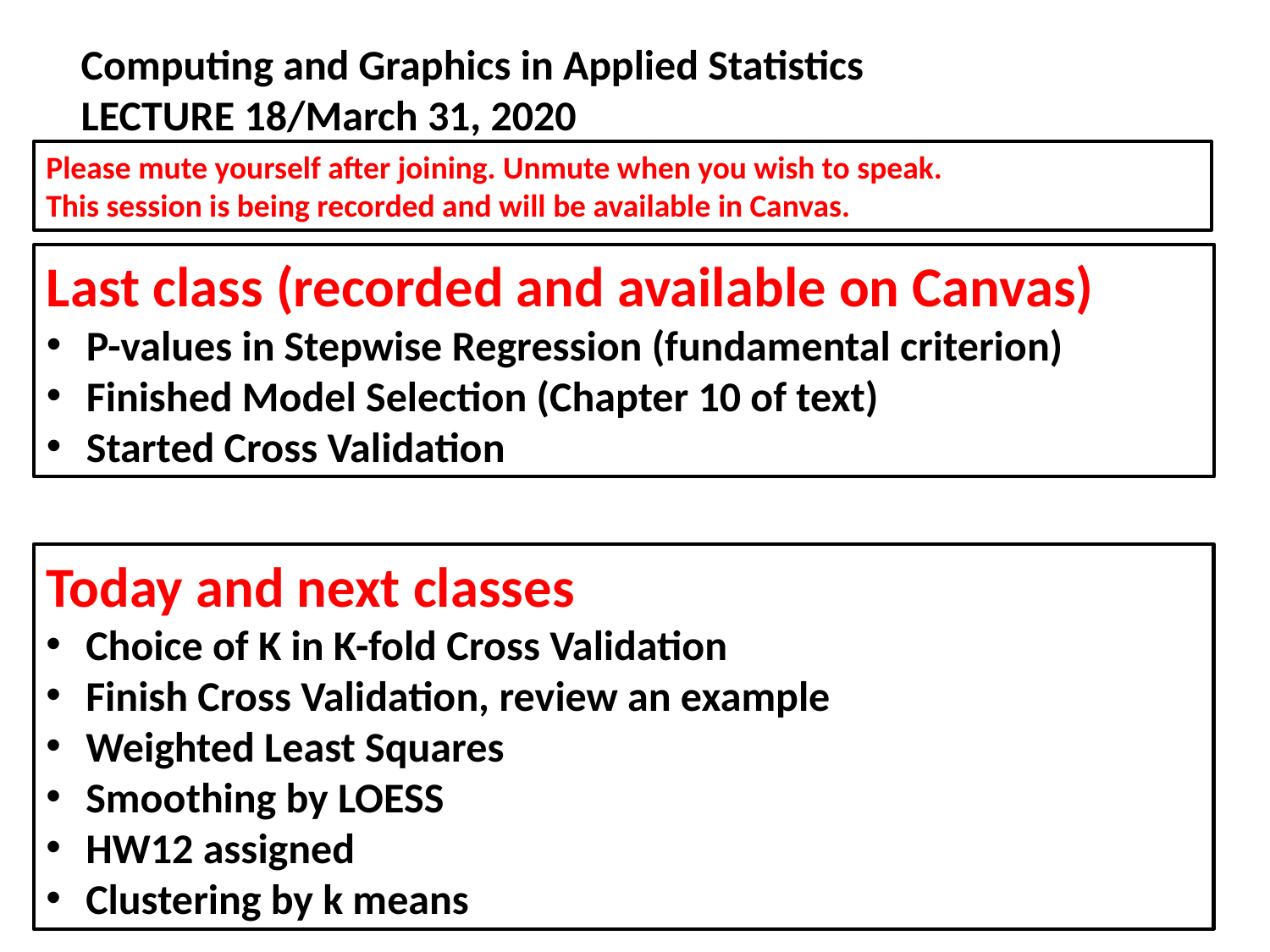

Computing and Graphics in Applied Statistics
LECTURE 18/March 31, 2020

Please mute yourself after joining. Unmute when you wish to speak.
This session is being recorded and will be available in Canvas.
Last class (recorded and available on Canvas)
P-values in Stepwise Regression (fundamental criterion)
Finished Model Selection (Chapter 10 of text)
Started Cross Validation
Today and next classes
Choice of K in K-fold Cross Validation
Finish Cross Validation, review an example
Weighted Least Squares
Smoothing by LOESS
HW12 assigned
Clustering by k means